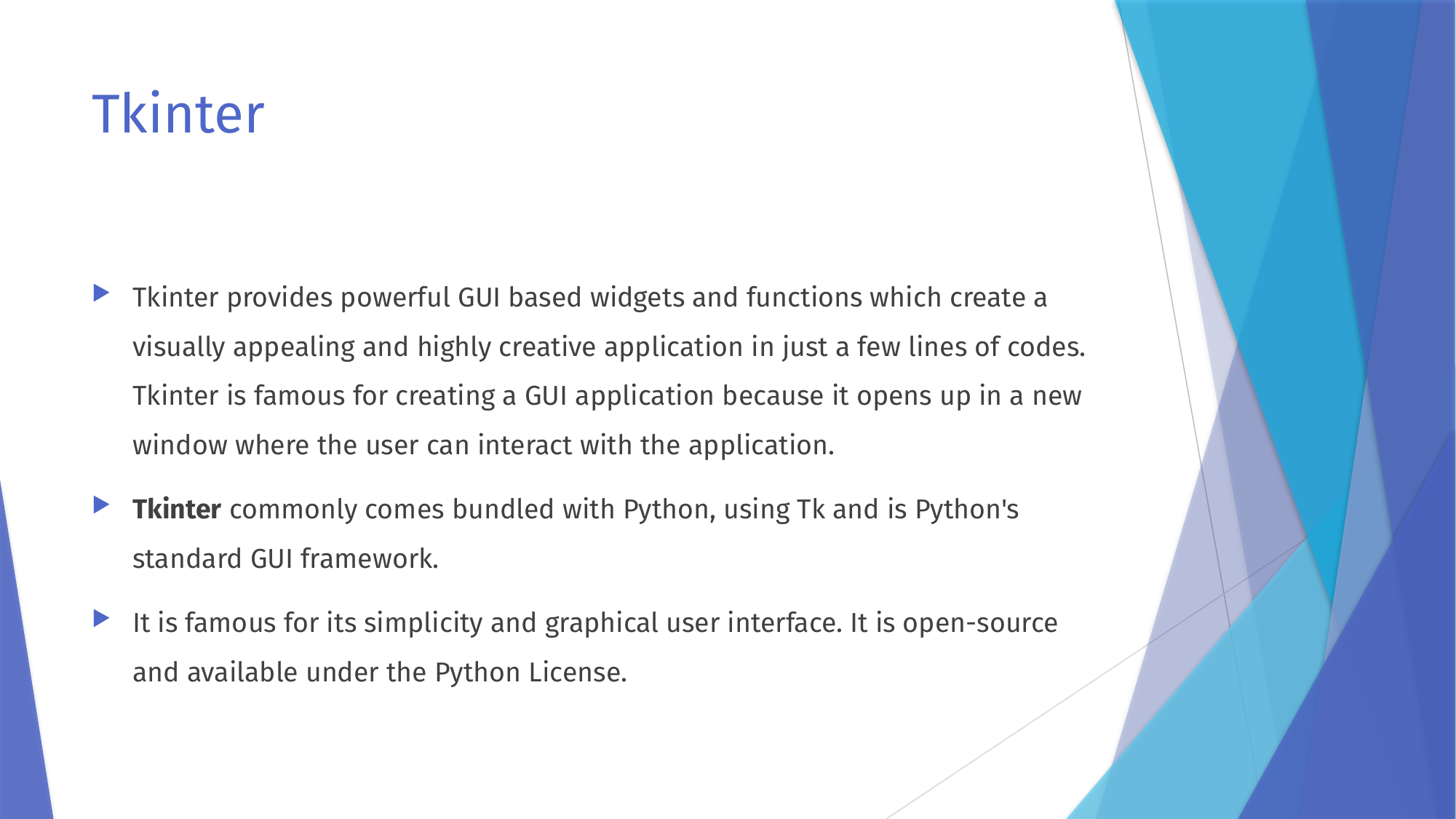

# Tkinter
Tkinter provides powerful GUI based widgets and functions which create a visually appealing and highly creative application in just a few lines of codes. Tkinter is famous for creating a GUI application because it opens up in a new window where the user can interact with the application.
Tkinter commonly comes bundled with Python, using Tk and is Python's standard GUI framework.
It is famous for its simplicity and graphical user interface. It is open-source and available under the Python License.